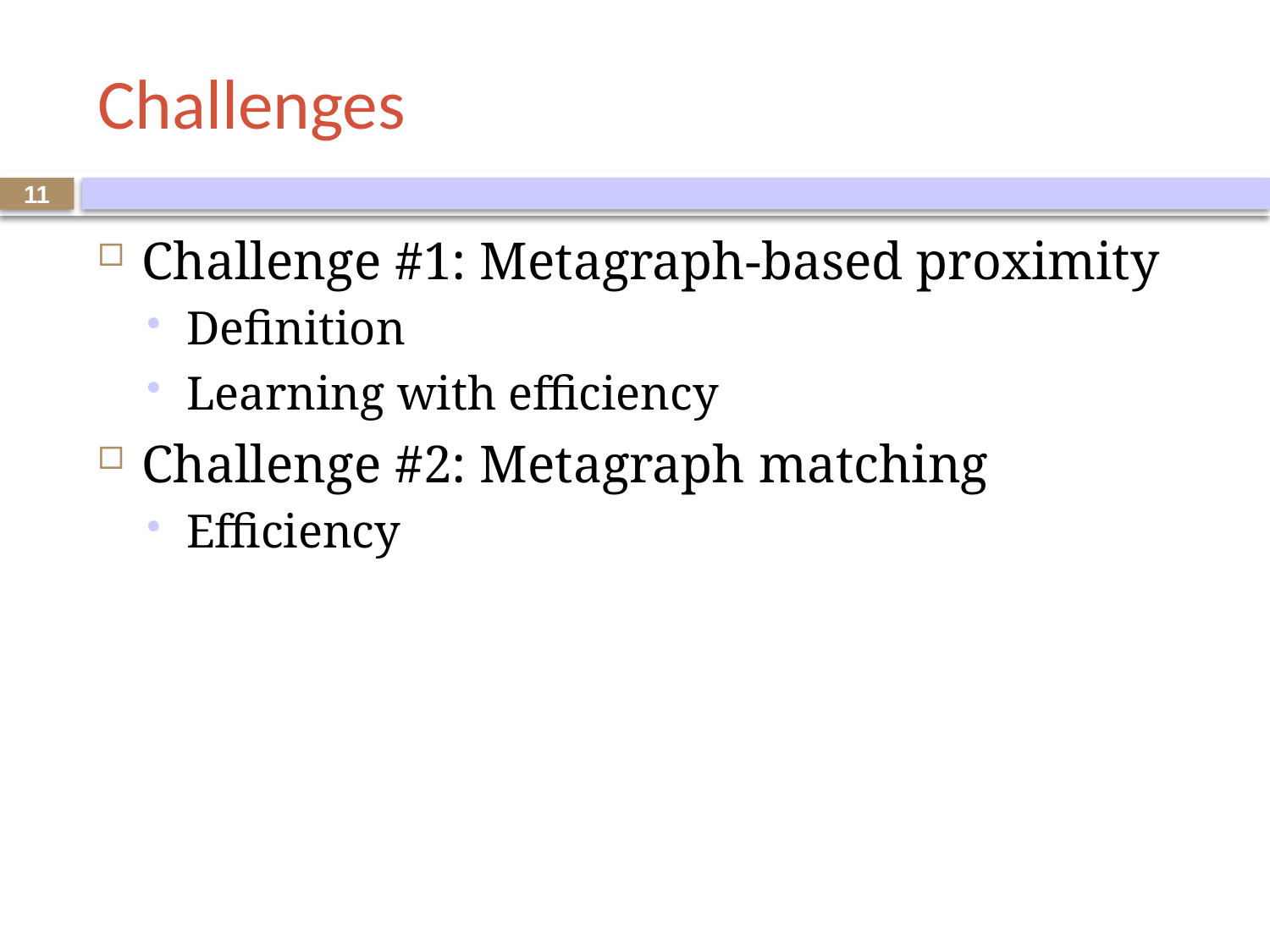

# Challenges
11
Challenge #1: Metagraph-based proximity
Definition
Learning with efficiency
Challenge #2: Metagraph matching
Efficiency